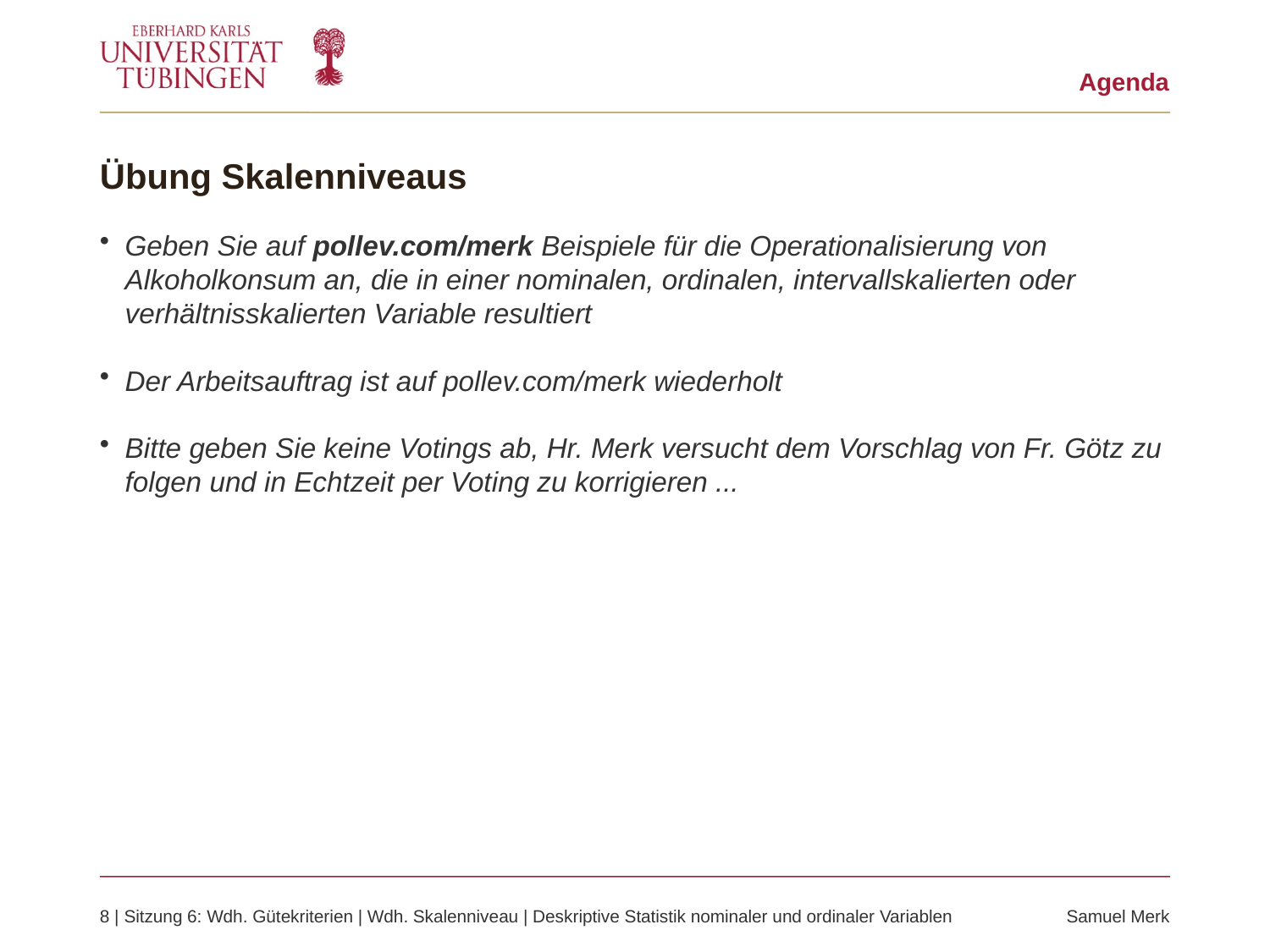

Agenda
# Übung Skalenniveaus
Geben Sie auf pollev.com/merk Beispiele für die Operationalisierung von Alkoholkonsum an, die in einer nominalen, ordinalen, intervallskalierten oder verhältnisskalierten Variable resultiert
Der Arbeitsauftrag ist auf pollev.com/merk wiederholt
Bitte geben Sie keine Votings ab, Hr. Merk versucht dem Vorschlag von Fr. Götz zu folgen und in Echtzeit per Voting zu korrigieren ...
8 | Sitzung 6: Wdh. Gütekriterien | Wdh. Skalenniveau | Deskriptive Statistik nominaler und ordinaler Variablen	Samuel Merk